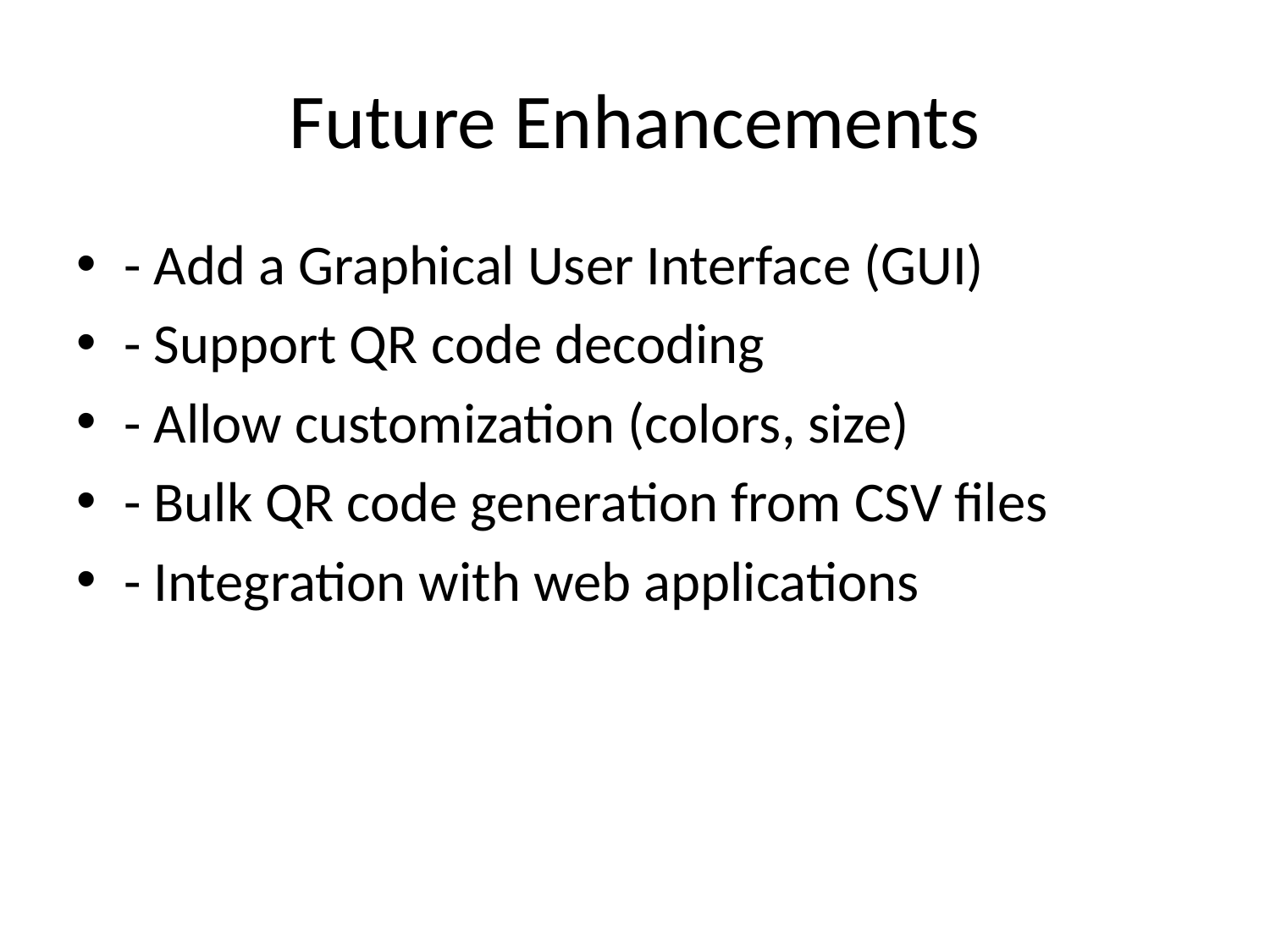

# Future Enhancements
- Add a Graphical User Interface (GUI)
- Support QR code decoding
- Allow customization (colors, size)
- Bulk QR code generation from CSV files
- Integration with web applications